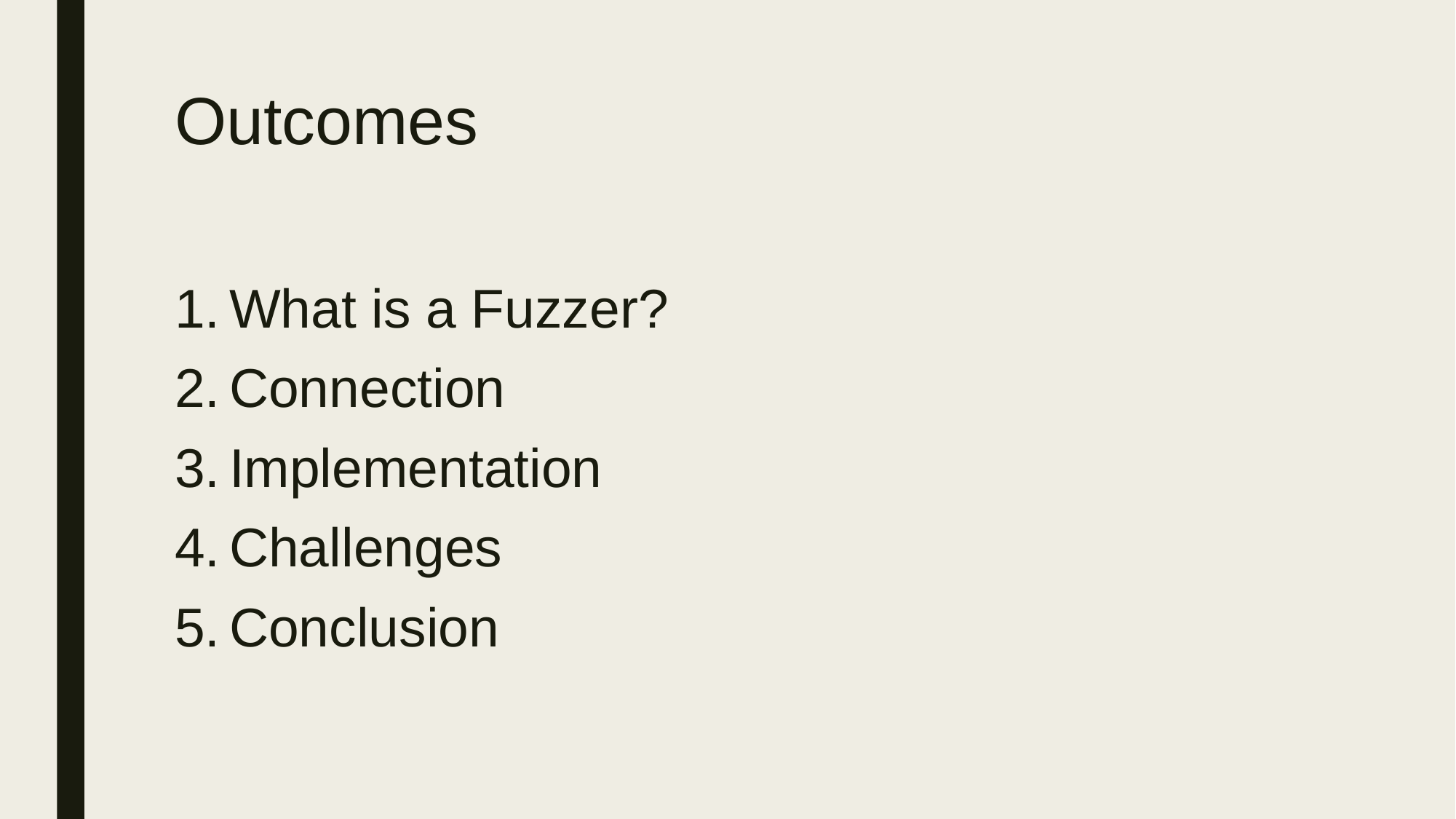

# Outcomes
What is a Fuzzer?
Connection
Implementation
Challenges
Conclusion